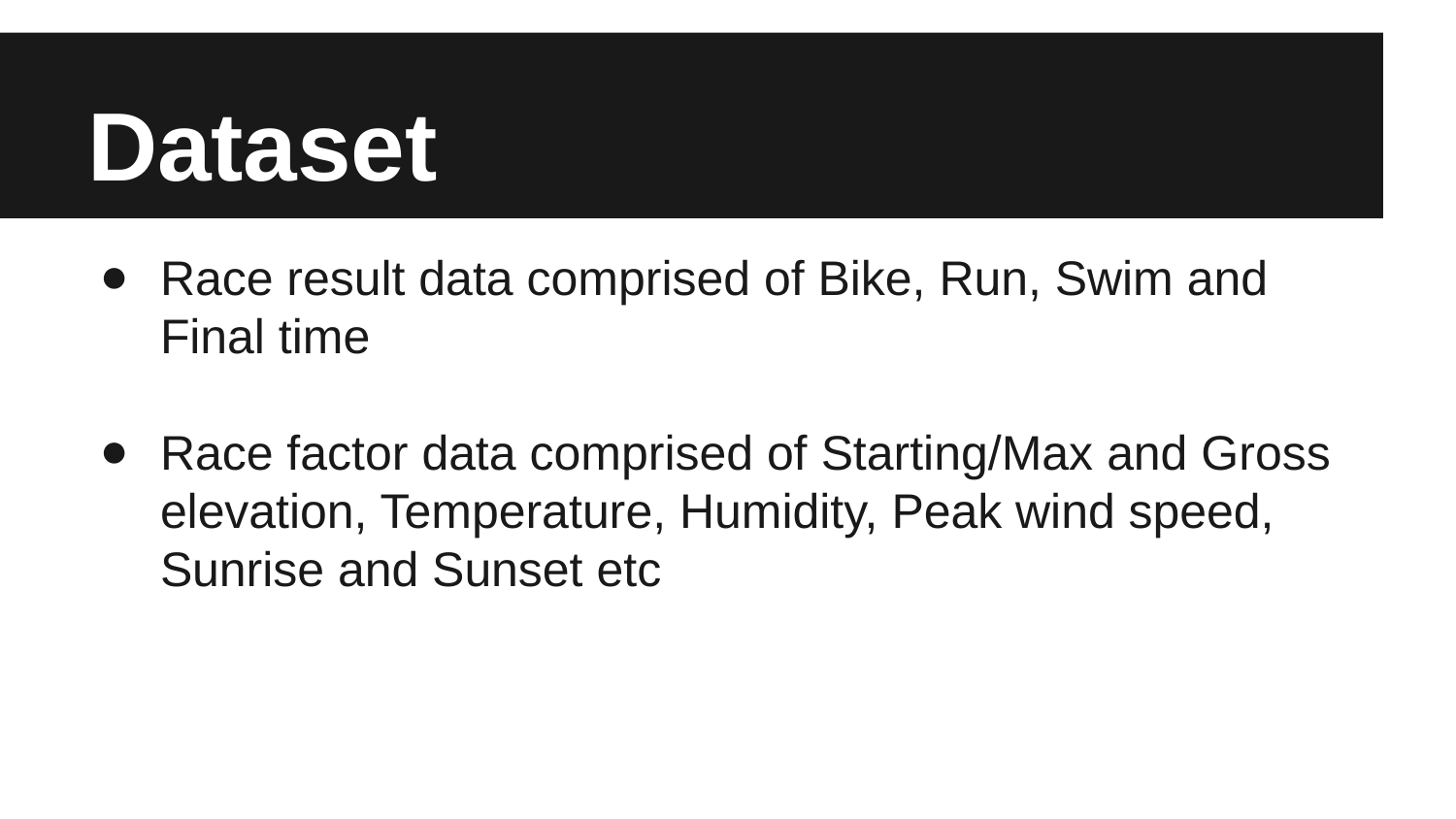

# Dataset
Race result data comprised of Bike, Run, Swim and Final time

Race factor data comprised of Starting/Max and Gross elevation, Temperature, Humidity, Peak wind speed, Sunrise and Sunset etc